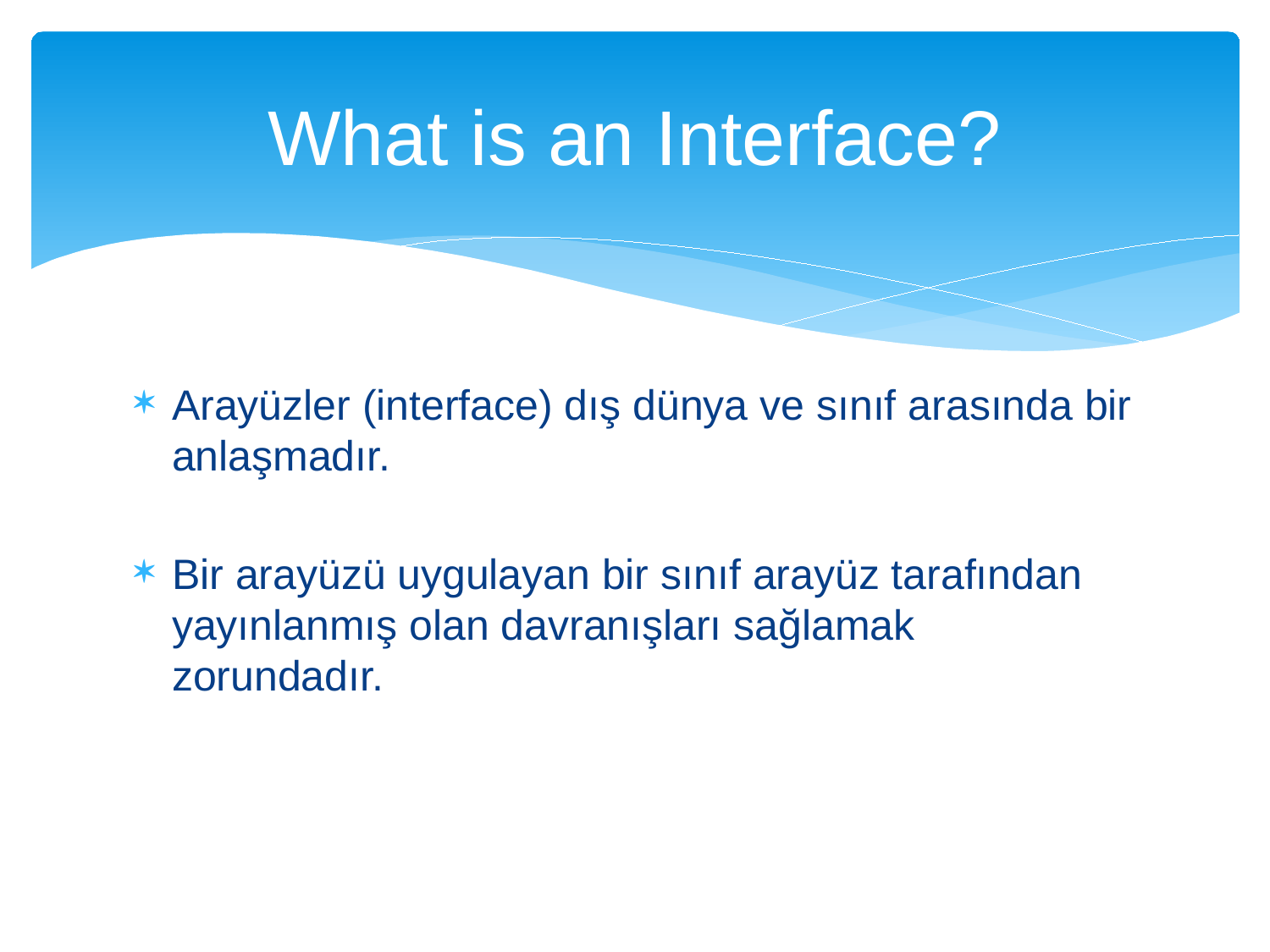

# What is an Interface?
Arayüzler (interface) dış dünya ve sınıf arasında bir anlaşmadır.

Bir arayüzü uygulayan bir sınıf arayüz tarafından yayınlanmış olan davranışları sağlamak zorundadır.